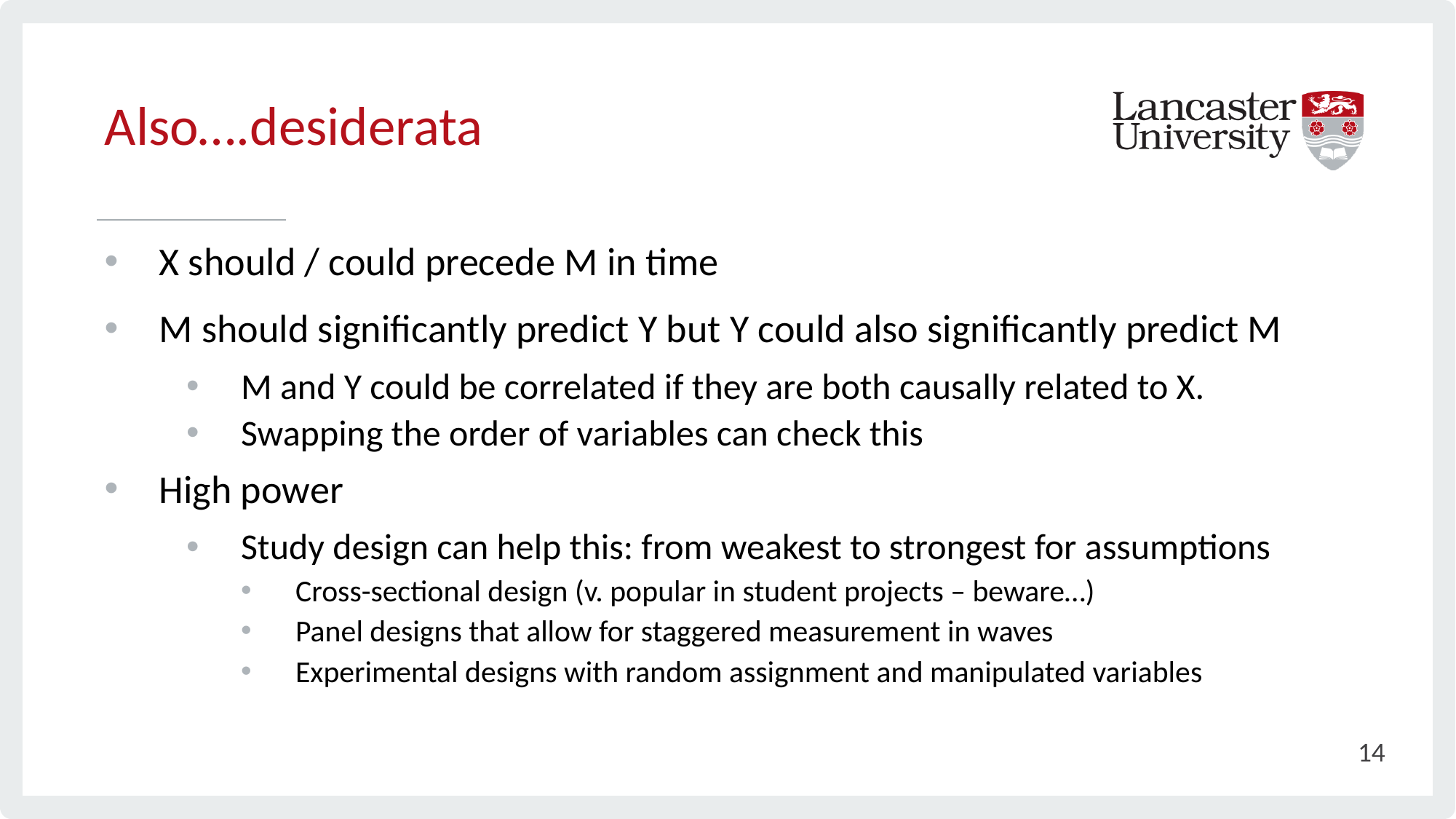

# Also….desiderata
X should / could precede M in time
M should significantly predict Y but Y could also significantly predict M
M and Y could be correlated if they are both causally related to X.
Swapping the order of variables can check this
High power
Study design can help this: from weakest to strongest for assumptions
Cross-sectional design (v. popular in student projects – beware…)
Panel designs that allow for staggered measurement in waves
Experimental designs with random assignment and manipulated variables

14